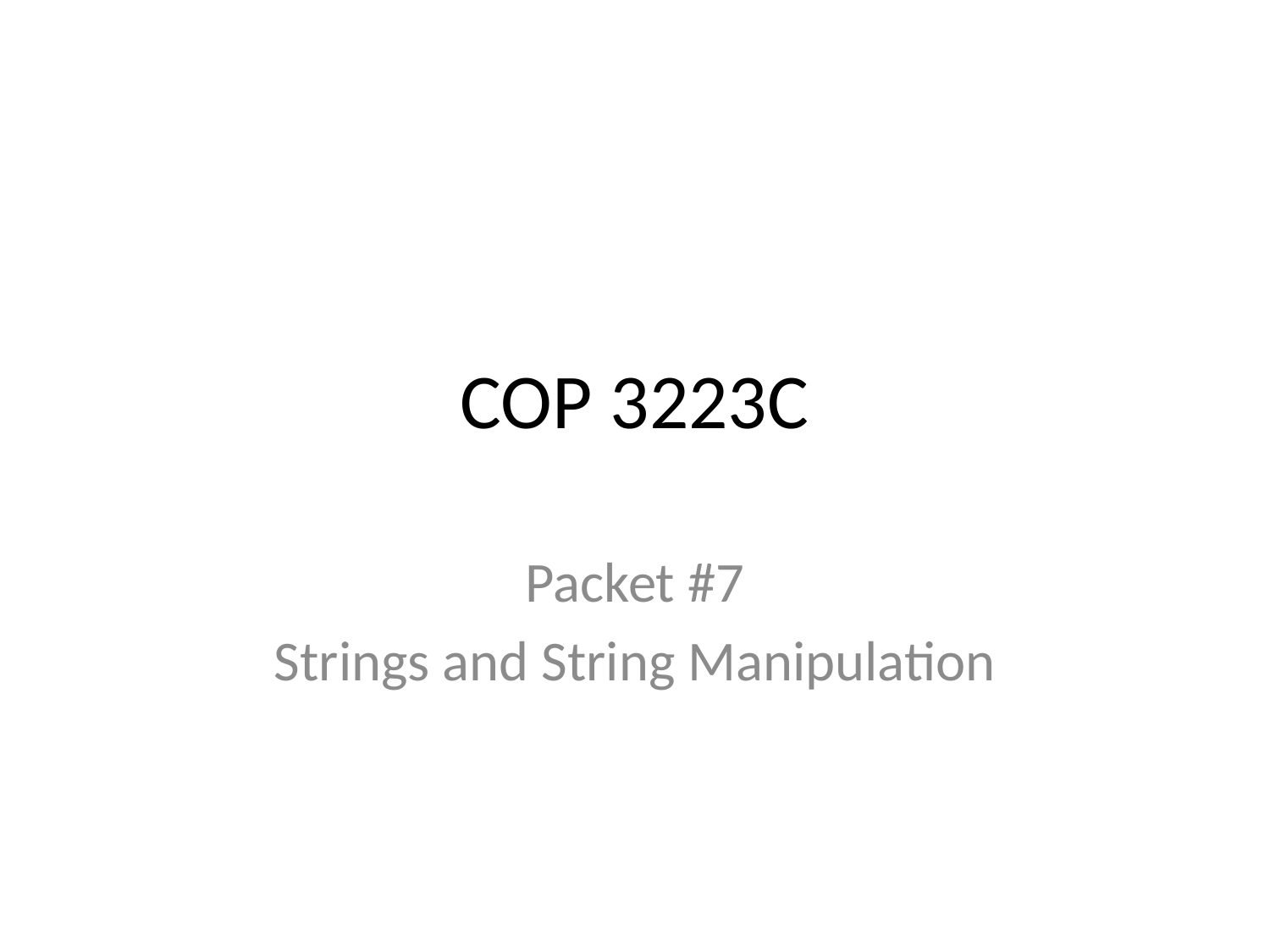

# COP 3223C
Packet #7
Strings and String Manipulation